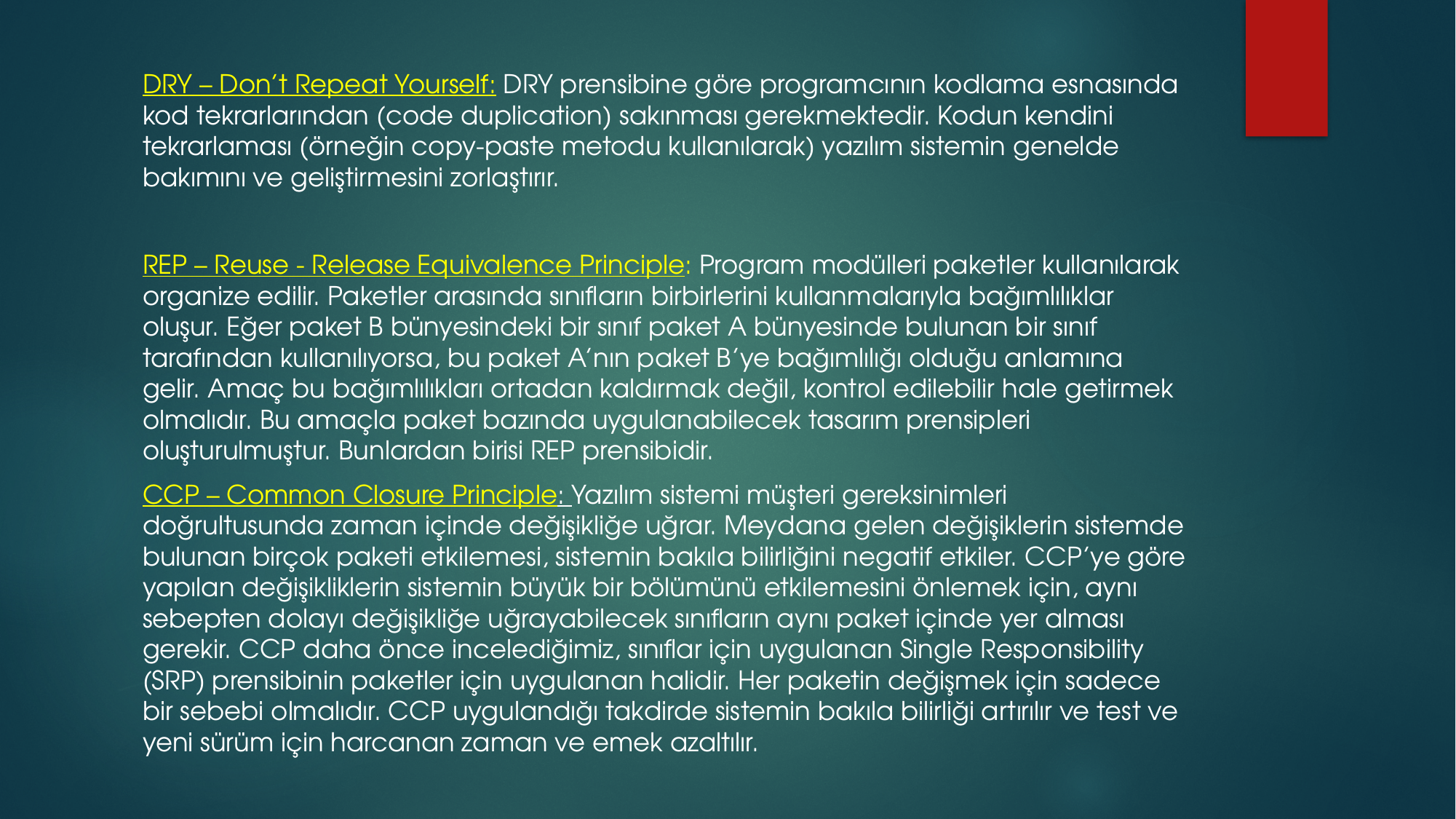

DRY – Don’t Repeat Yourself: DRY prensibine göre programcının kodlama esnasında kod tekrarlarından (code duplication) sakınması gerekmektedir. Kodun kendini tekrarlaması (örneğin copy-paste metodu kullanılarak) yazılım sistemin genelde bakımını ve geliştirmesini zorlaştırır.

REP – Reuse - Release Equivalence Principle: Program modülleri paketler kullanılarak organize edilir. Paketler arasında sınıfların birbirlerini kullanmalarıyla bağımlılıklar oluşur. Eğer paket B bünyesindeki bir sınıf paket A bünyesinde bulunan bir sınıf tarafından kullanılıyorsa, bu paket A’nın paket B’ye bağımlılığı olduğu anlamına gelir. Amaç bu bağımlılıkları ortadan kaldırmak değil, kontrol edilebilir hale getirmek olmalıdır. Bu amaçla paket bazında uygulanabilecek tasarım prensipleri oluşturulmuştur. Bunlardan birisi REP prensibidir.
CCP – Common Closure Principle: Yazılım sistemi müşteri gereksinimleri doğrultusunda zaman içinde değişikliğe uğrar. Meydana gelen değişiklerin sistemde bulunan birçok paketi etkilemesi, sistemin bakıla bilirliğini negatif etkiler. CCP’ye göre yapılan değişikliklerin sistemin büyük bir bölümünü etkilemesini önlemek için, aynı sebepten dolayı değişikliğe uğrayabilecek sınıfların aynı paket içinde yer alması gerekir. CCP daha önce incelediğimiz, sınıflar için uygulanan Single Responsibility (SRP) prensibinin paketler için uygulanan halidir. Her paketin değişmek için sadece bir sebebi olmalıdır. CCP uygulandığı takdirde sistemin bakıla bilirliği artırılır ve test ve yeni sürüm için harcanan zaman ve emek azaltılır.